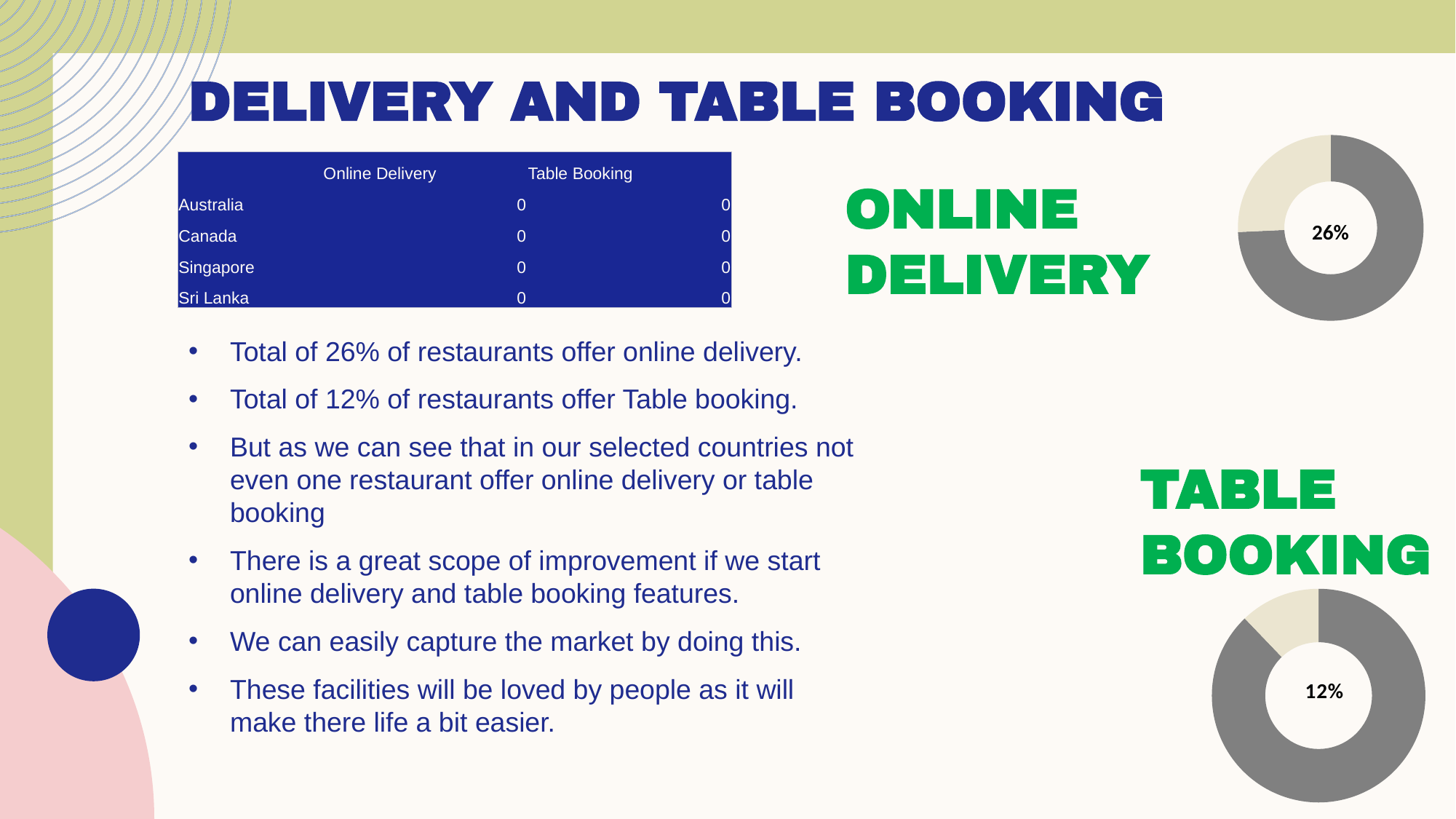

# Delivery and table booking

### Chart

| Category |  |
|---|---|
| No | 7076.0 |
| Yes | 2451.0 |
|  | Online Delivery | Table Booking |
| --- | --- | --- |
| Australia | 0 | 0 |
| Canada | 0 | 0 |
| Singapore | 0 | 0 |
| Sri Lanka | 0 | 0 |
Online Delivery
26%
Total of 26% of restaurants offer online delivery.
Total of 12% of restaurants offer Table booking.
But as we can see that in our selected countries not even one restaurant offer online delivery or table booking
There is a great scope of improvement if we start online delivery and table booking features.
We can easily capture the market by doing this.
These facilities will be loved by people as it will make there life a bit easier.
Table booking

### Chart

| Category |  |
|---|---|
| No | 8369.0 |
| Yes | 1158.0 |